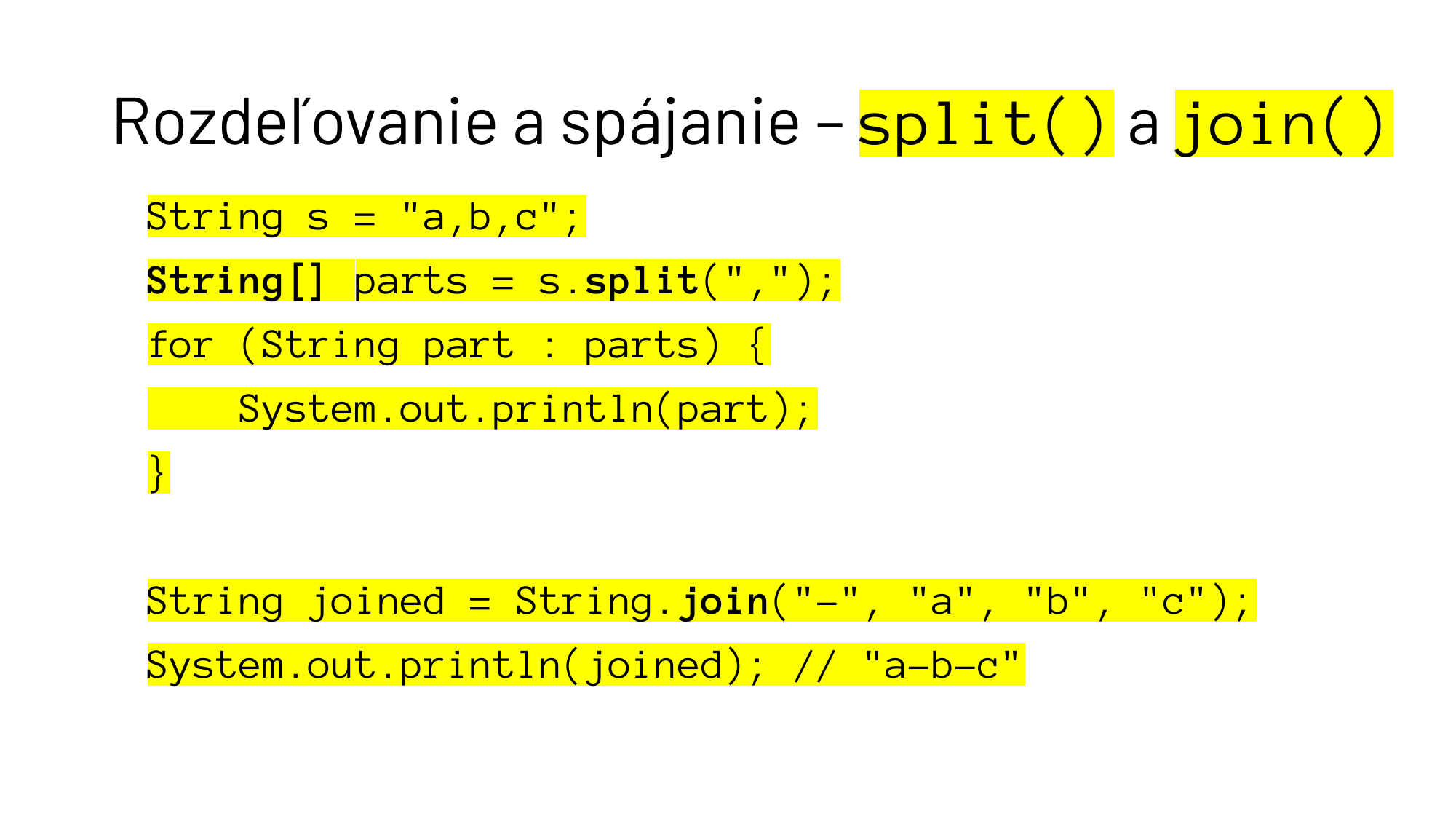

# Rozdeľovanie a spájanie – split() a join()
String s = "a,b,c";
String[] parts = s.split(",");
for (String part : parts) {
    System.out.println(part);
}

String joined = String.join("-", "a", "b", "c");
System.out.println(joined); // "a-b-c"